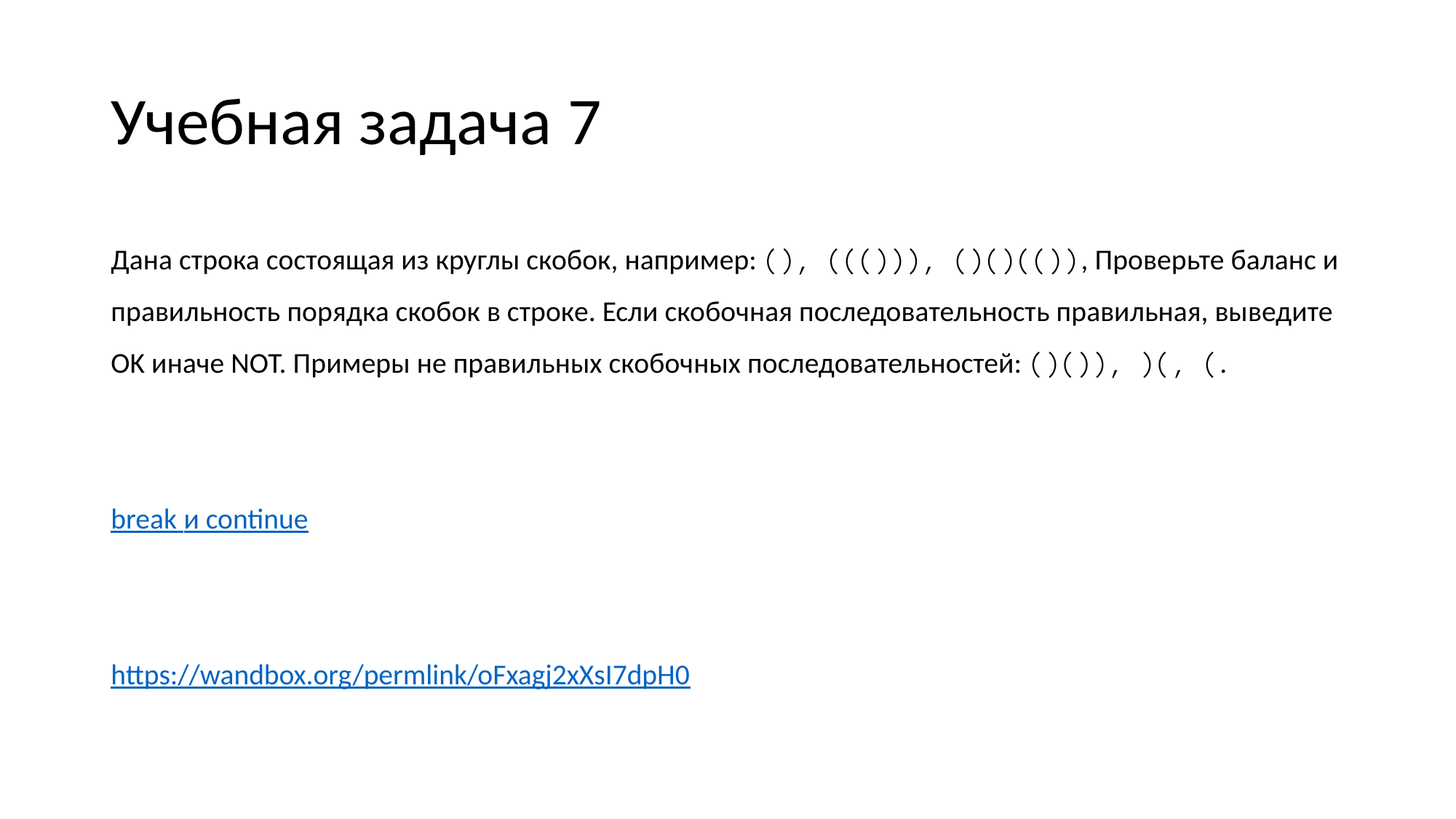

# Учебная задача 7
Дана строка состоящая из круглы скобок, например: (), ((())), ()()(()), Проверьте баланс и правильность порядка скобок в строке. Если скобочная последовательность правильная, выведите OK иначе NOT. Примеры не правильных скобочных последовательностей: ()()), )(, (.

break и continue

https://wandbox.org/permlink/oFxagj2xXsI7dpH0